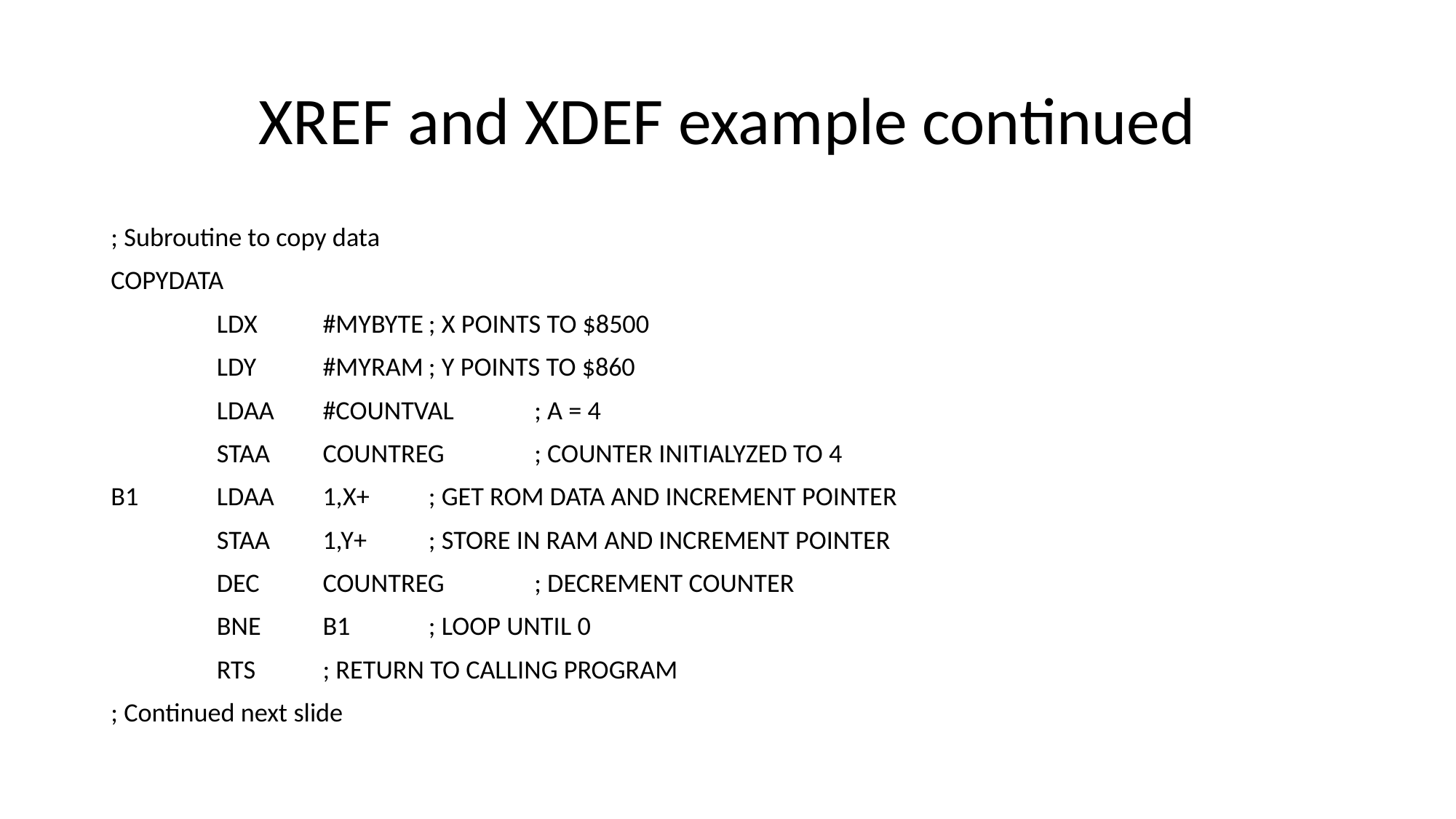

# XREF and XDEF example continued
; Subroutine to copy data
COPYDATA
	LDX	#MYBYTE		; X POINTS TO $8500
	LDY	#MYRAM		; Y POINTS TO $860
	LDAA	#COUNTVAL	; A = 4
	STAA	COUNTREG	; COUNTER INITIALYZED TO 4
B1	LDAA	1,X+		; GET ROM DATA AND INCREMENT POINTER
	STAA	1,Y+		; STORE IN RAM AND INCREMENT POINTER
	DEC	COUNTREG	; DECREMENT COUNTER
	BNE	B1		; LOOP UNTIL 0
	RTS			; RETURN TO CALLING PROGRAM
; Continued next slide